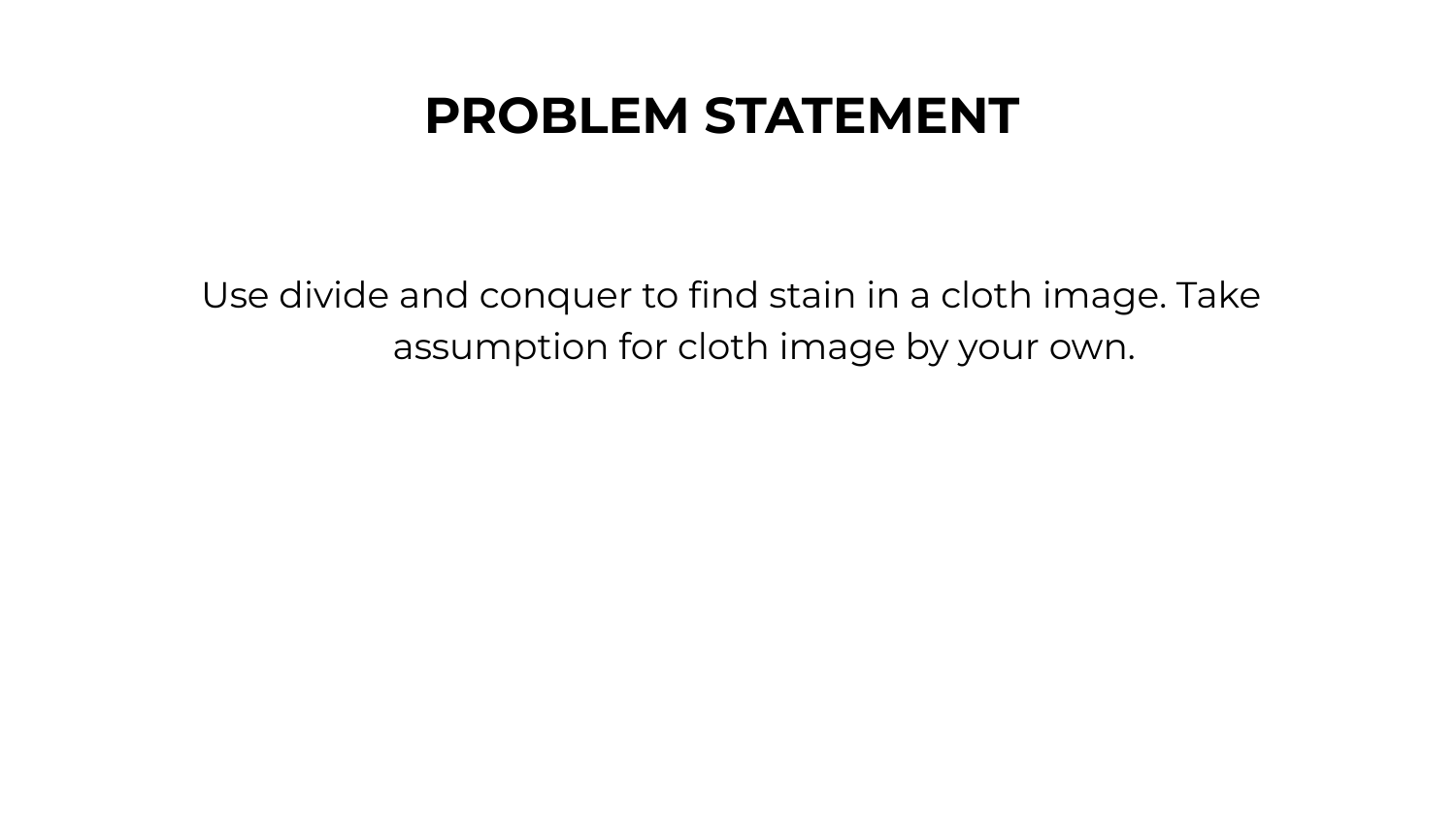

# PROBLEM STATEMENT

Use divide and conquer to find stain in a cloth image. Take        assumption for cloth image by your own.